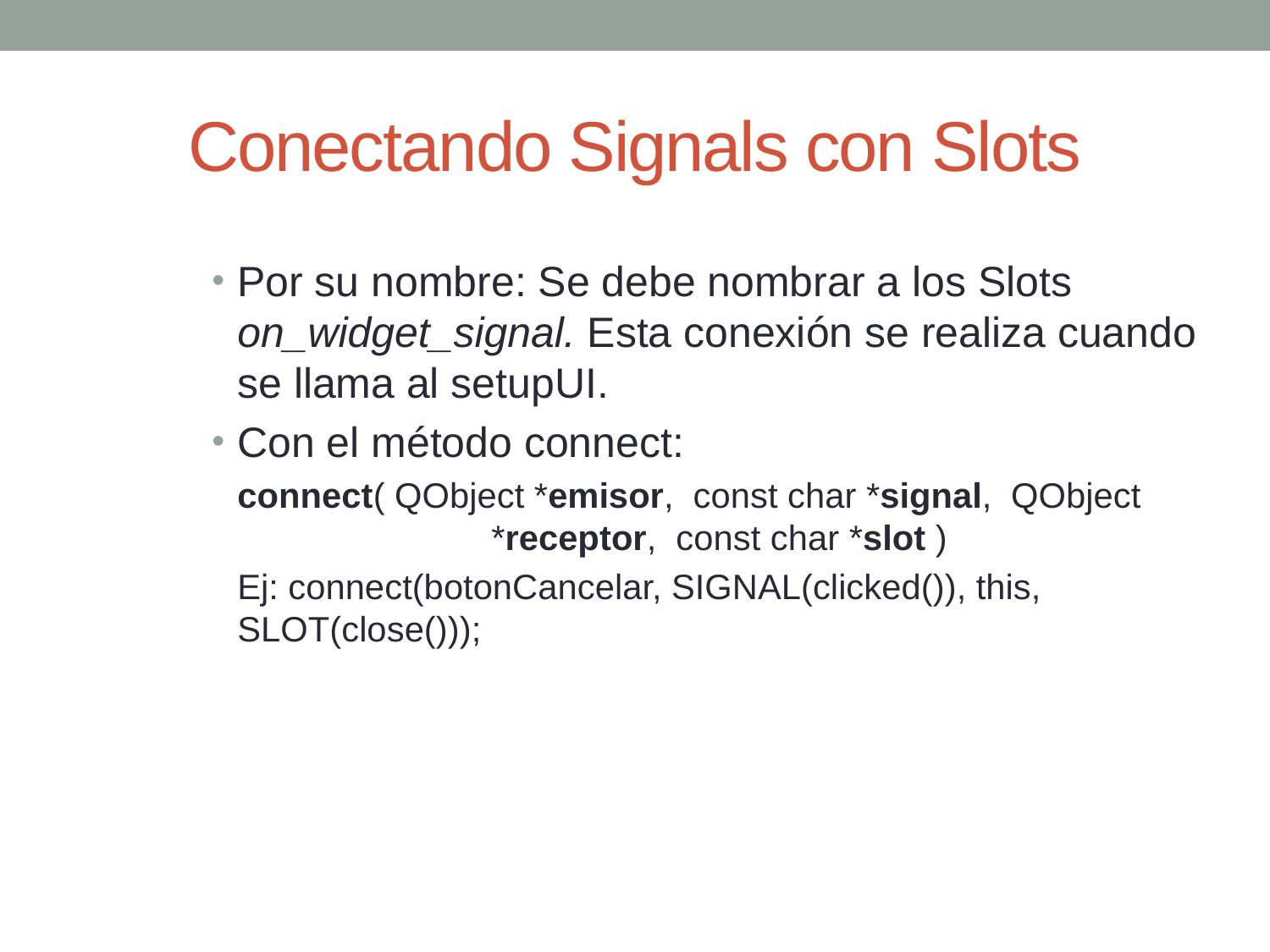

# Conectando Signals con Slots
Por su nombre: Se debe nombrar a los Slots on_widget_signal. Esta conexión se realiza cuando se llama al setupUI.
Con el método connect:
	connect( QObject *emisor,  const char *signal,  QObject 		*receptor,  const char *slot )
	Ej: connect(botonCancelar, SIGNAL(clicked()), this, SLOT(close()));